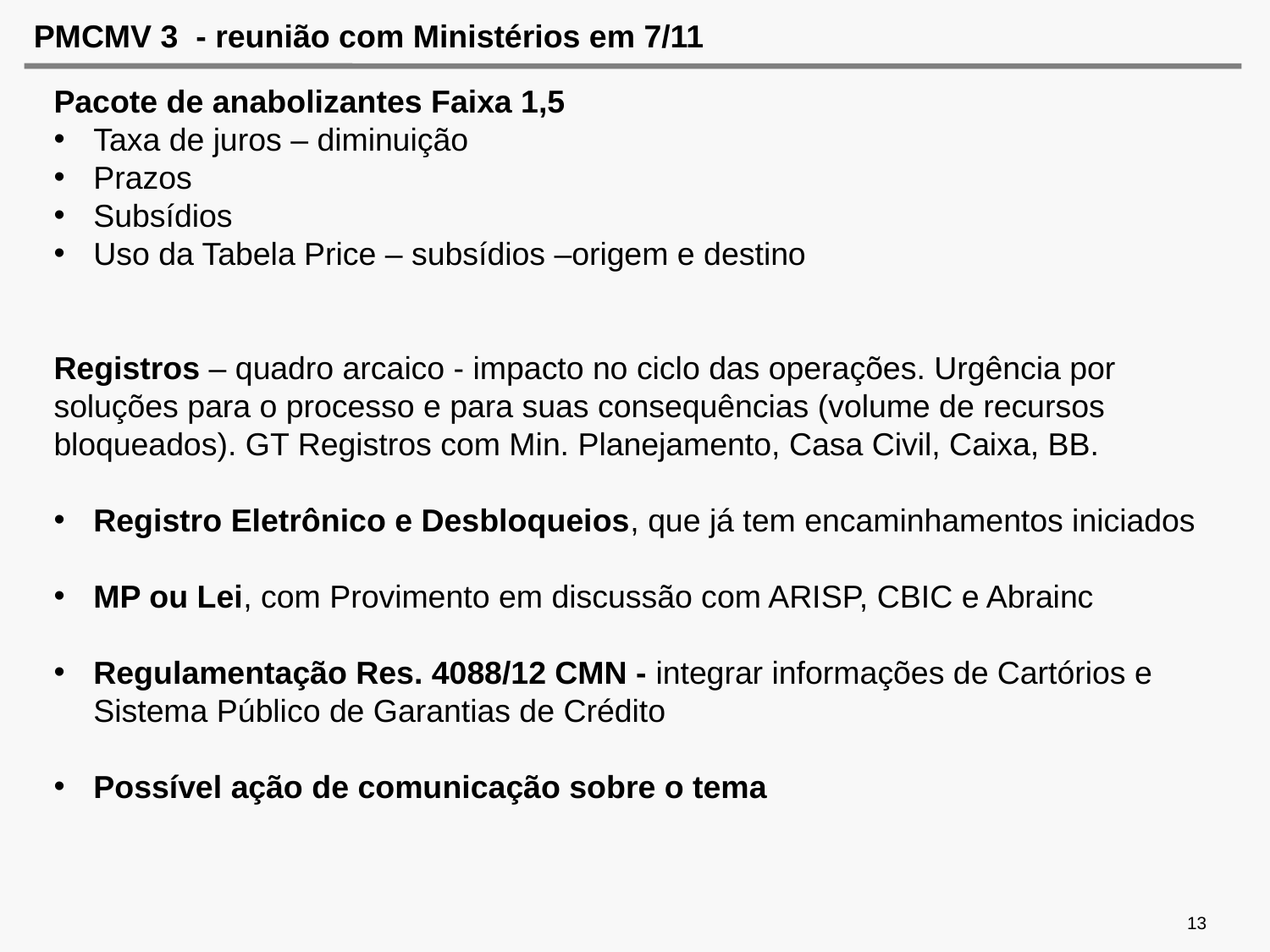

# PMCMV 3  - reunião com Ministérios em 7/11

Pacote de anabolizantes Faixa 1,5
Taxa de juros – diminuição
Prazos
Subsídios
Uso da Tabela Price – subsídios –origem e destino

Registros – quadro arcaico - impacto no ciclo das operações. Urgência por soluções para o processo e para suas consequências (volume de recursos bloqueados). GT Registros com Min. Planejamento, Casa Civil, Caixa, BB.

Registro Eletrônico e Desbloqueios, que já tem encaminhamentos iniciados

MP ou Lei, com Provimento em discussão com ARISP, CBIC e Abrainc

Regulamentação Res. 4088/12 CMN - integrar informações de Cartórios e Sistema Público de Garantias de Crédito

Possível ação de comunicação sobre o tema

13